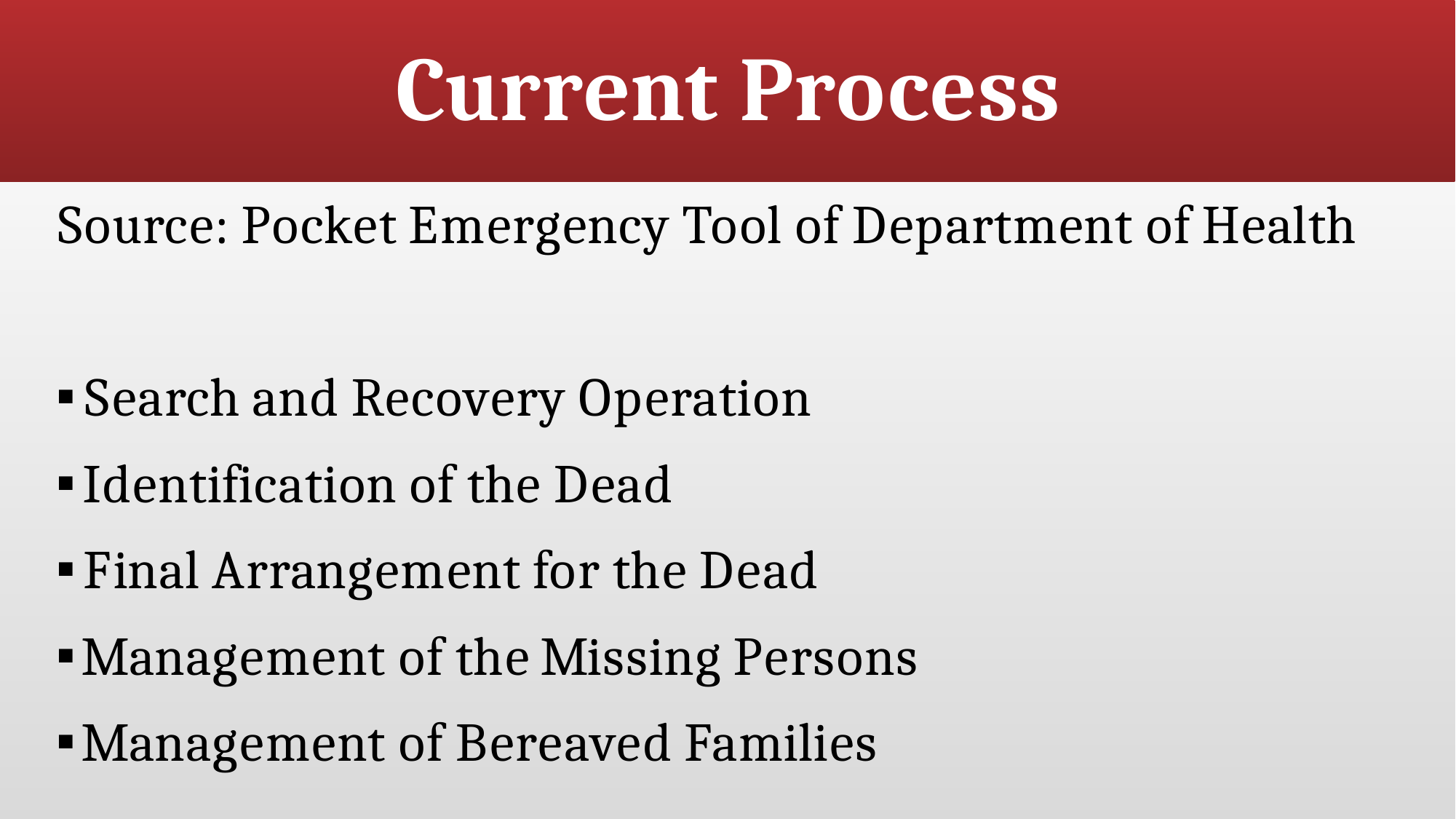

# Current Process
Source: Pocket Emergency Tool of Department of Health

Search and Recovery Operation
Identification of the Dead
Final Arrangement for the Dead
Management of the Missing Persons
Management of Bereaved Families